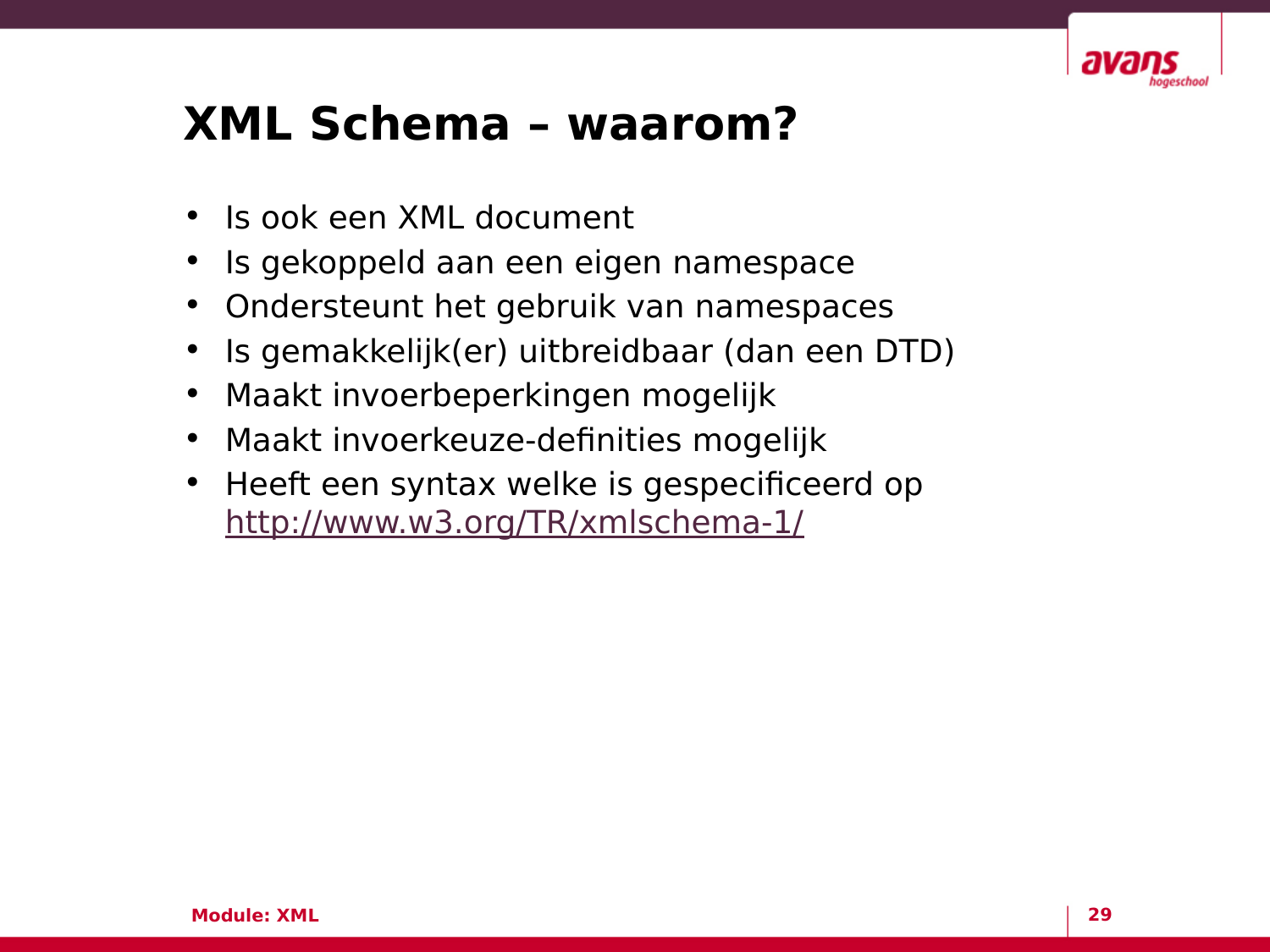

# XML Schema – waarom?
 Is ook een XML document
 Is gekoppeld aan een eigen namespace
 Ondersteunt het gebruik van namespaces
 Is gemakkelijk(er) uitbreidbaar (dan een DTD)
 Maakt invoerbeperkingen mogelijk
 Maakt invoerkeuze-definities mogelijk
 Heeft een syntax welke is gespecificeerd op
 http://www.w3.org/TR/xmlschema-1/
29